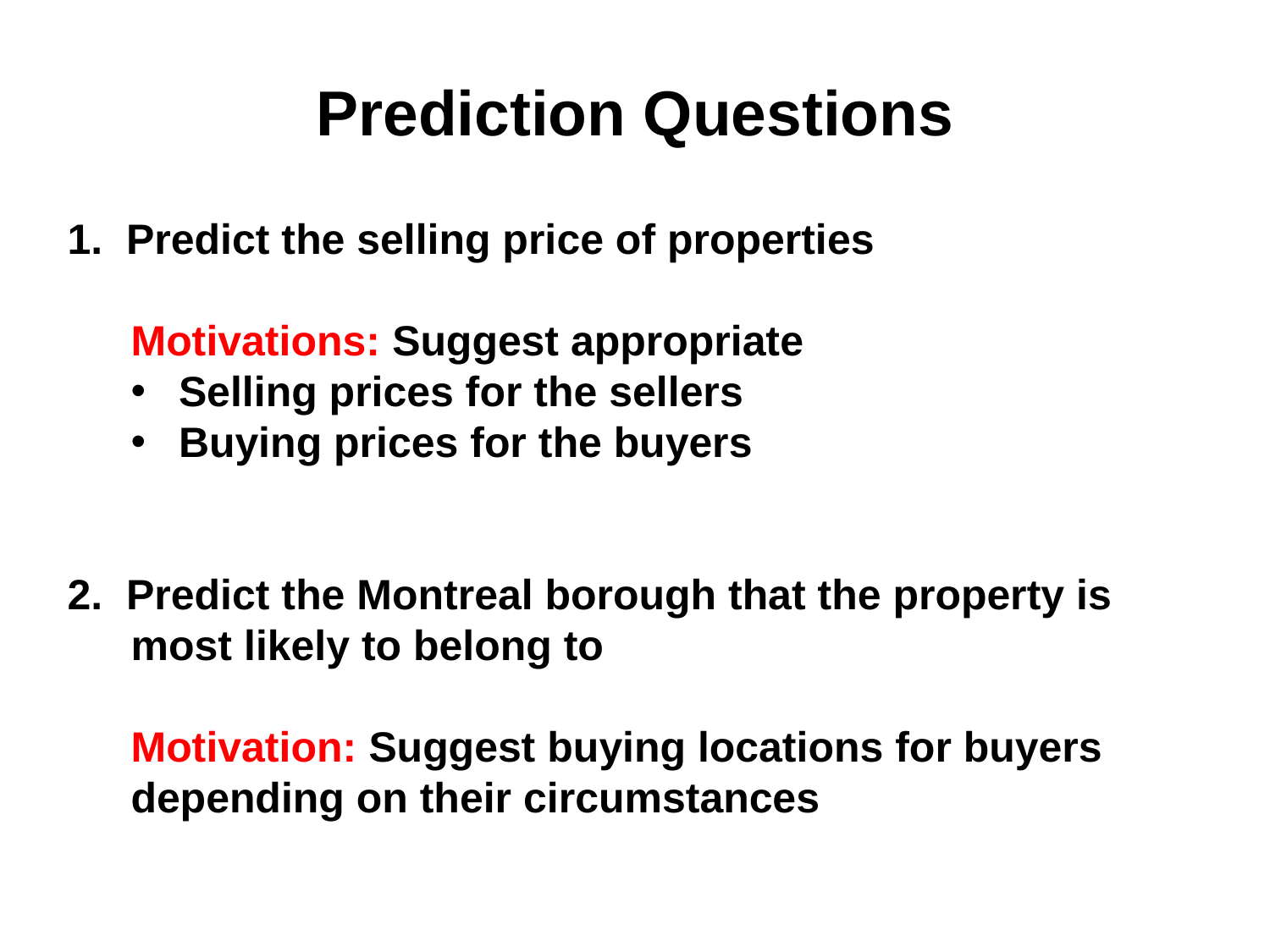

Prediction Questions
1.  Predict the selling price of properties

Motivations: Suggest appropriate
Selling prices for the sellers
Buying prices for the buyers

2.  Predict the Montreal borough that the property is most likely to belong to

Motivation: Suggest buying locations for buyers depending on their circumstances